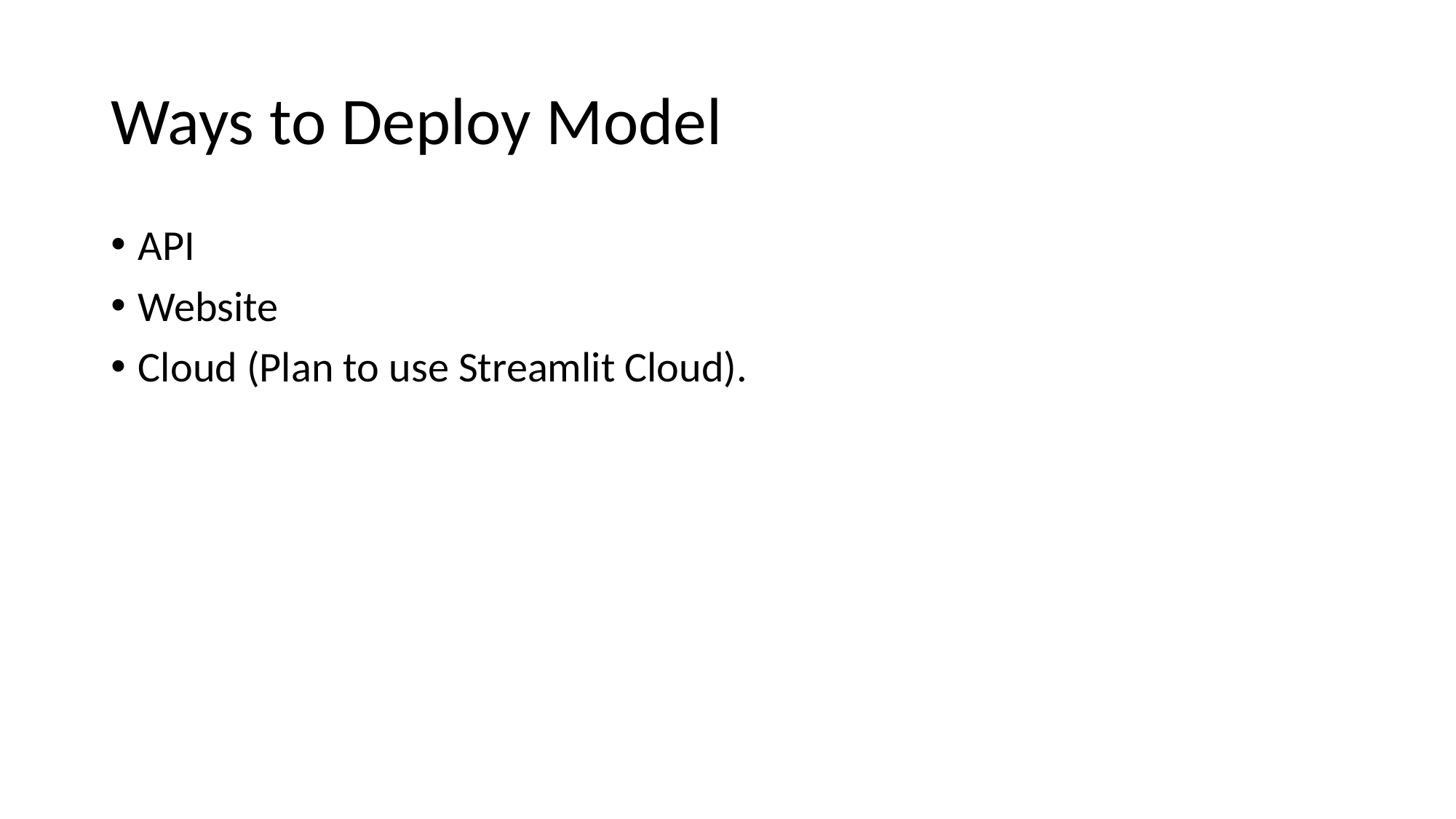

# Ways to Deploy Model
API
Website
Cloud (Plan to use Streamlit Cloud).